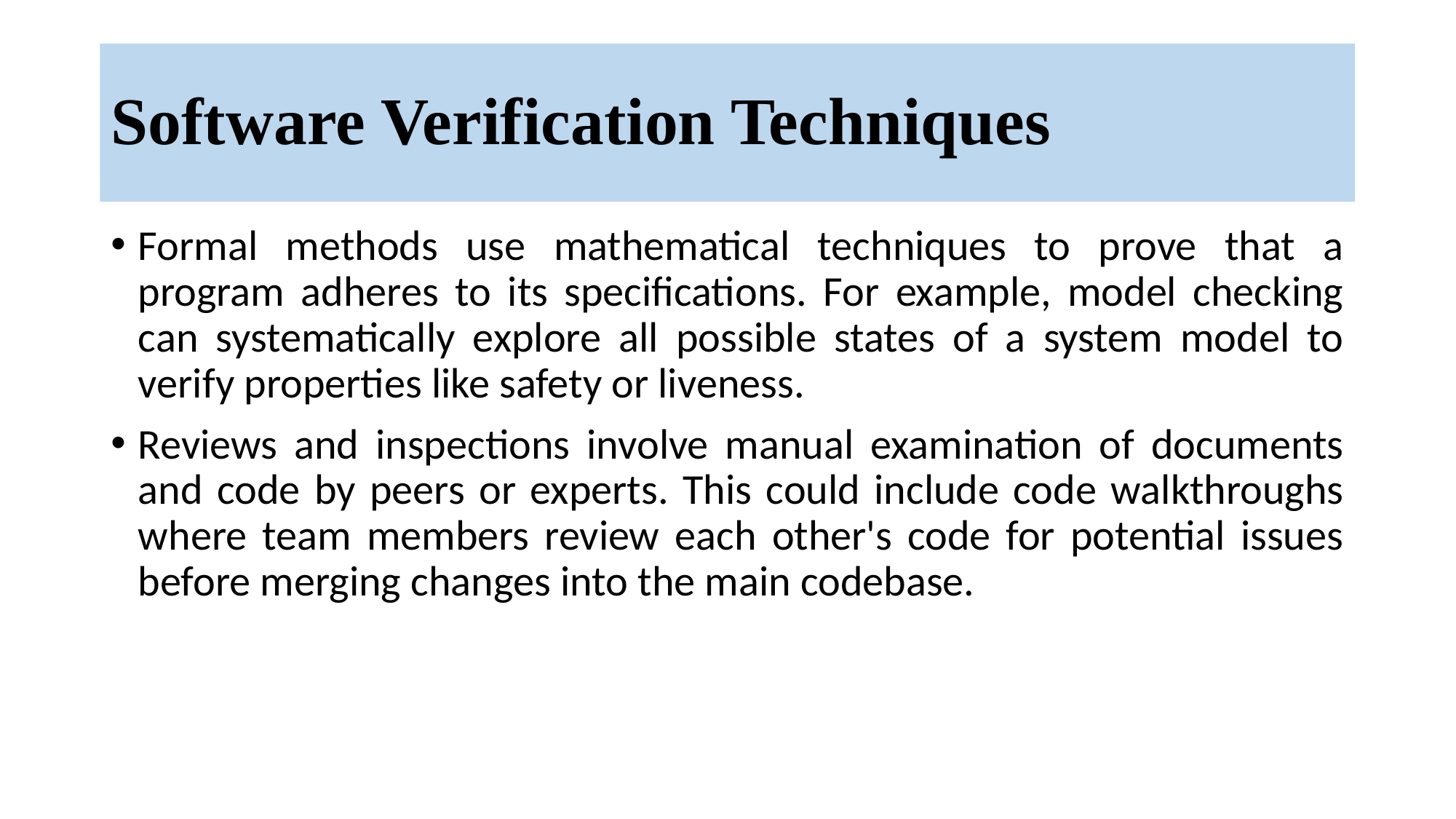

# Software Verification Techniques
Formal methods use mathematical techniques to prove that a program adheres to its specifications. For example, model checking can systematically explore all possible states of a system model to verify properties like safety or liveness.
Reviews and inspections involve manual examination of documents and code by peers or experts. This could include code walkthroughs where team members review each other's code for potential issues before merging changes into the main codebase.